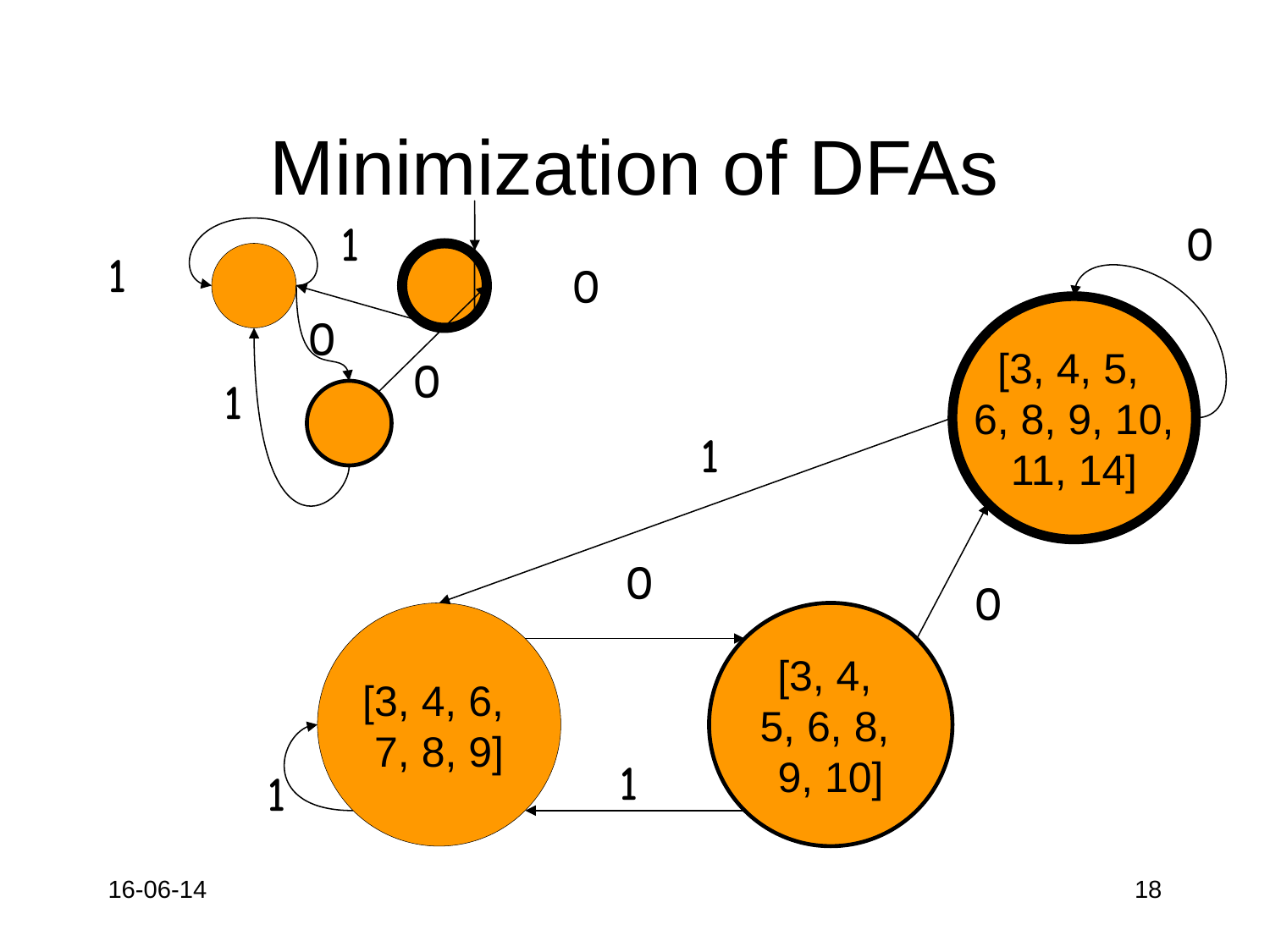

# Minimization of DFAs
1
1

0
0
0
1

0
[3, 4, 5,
6, 8, 9, 10,
11, 14]
1
0
0
[3, 4, 6,
7, 8, 9]
[3, 4,
5, 6, 8,
9, 10]
1
1
16-06-14
18